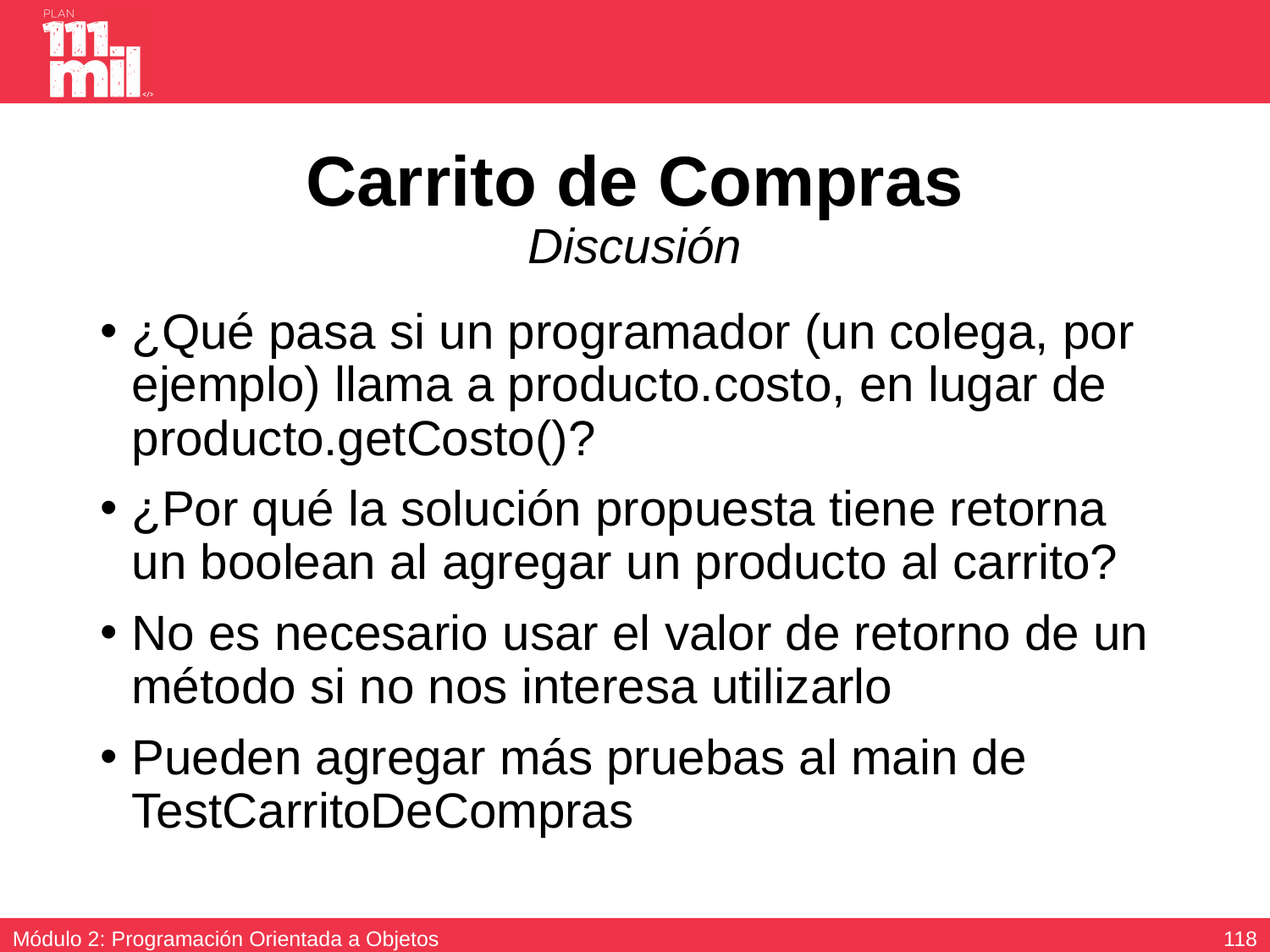

# Carrito de Compras Discusión
¿Qué pasa si un programador (un colega, por ejemplo) llama a producto.costo, en lugar de producto.getCosto()?
¿Por qué la solución propuesta tiene retorna un boolean al agregar un producto al carrito?
No es necesario usar el valor de retorno de un método si no nos interesa utilizarlo
Pueden agregar más pruebas al main de TestCarritoDeCompras

118
Módulo 2: Programación Orientada a Objetos